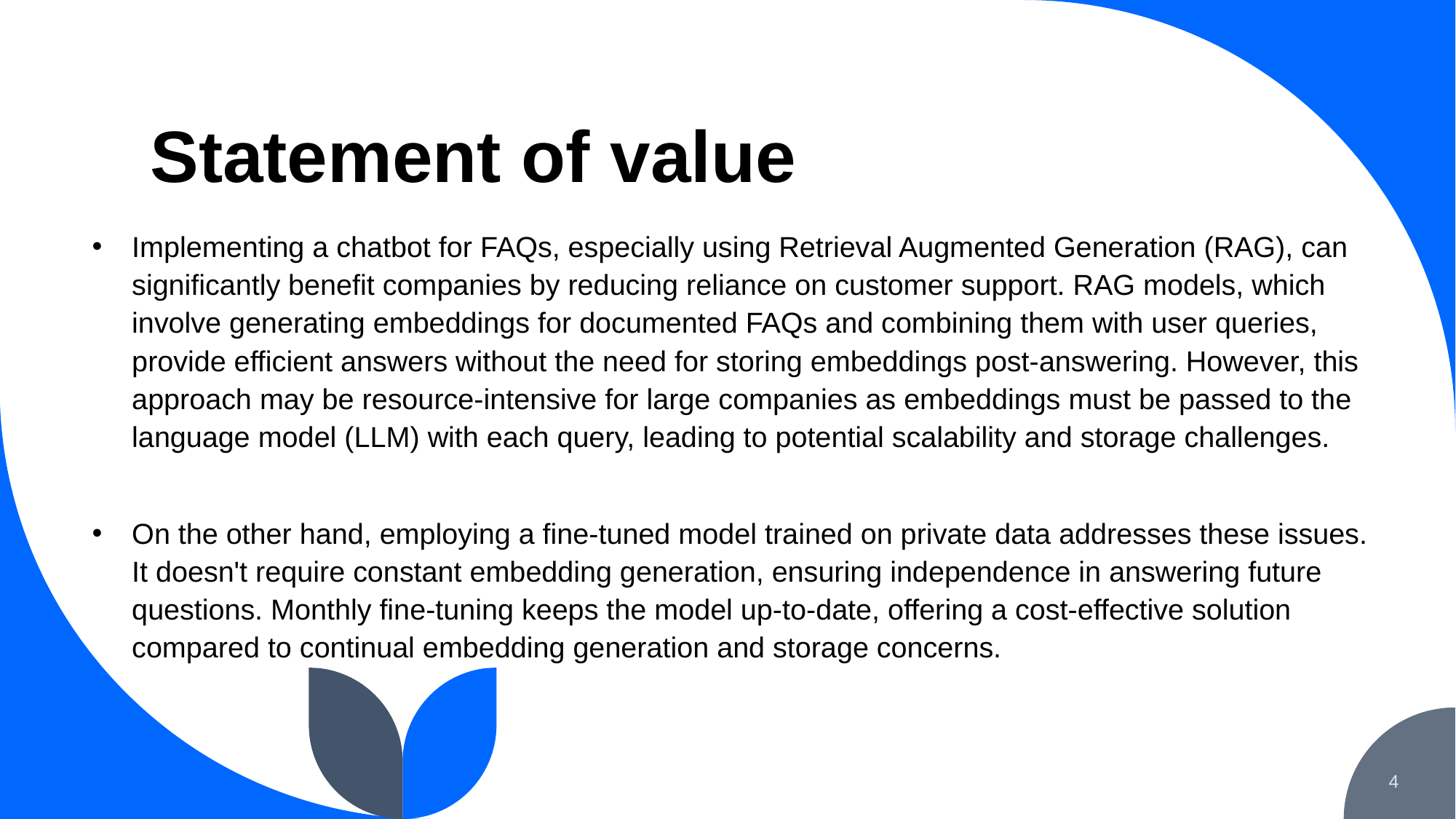

# Statement of value
Implementing a chatbot for FAQs, especially using Retrieval Augmented Generation (RAG), can significantly benefit companies by reducing reliance on customer support. RAG models, which involve generating embeddings for documented FAQs and combining them with user queries, provide efficient answers without the need for storing embeddings post-answering. However, this approach may be resource-intensive for large companies as embeddings must be passed to the language model (LLM) with each query, leading to potential scalability and storage challenges.

On the other hand, employing a fine-tuned model trained on private data addresses these issues. It doesn't require constant embedding generation, ensuring independence in answering future questions. Monthly fine-tuning keeps the model up-to-date, offering a cost-effective solution compared to continual embedding generation and storage concerns.
4